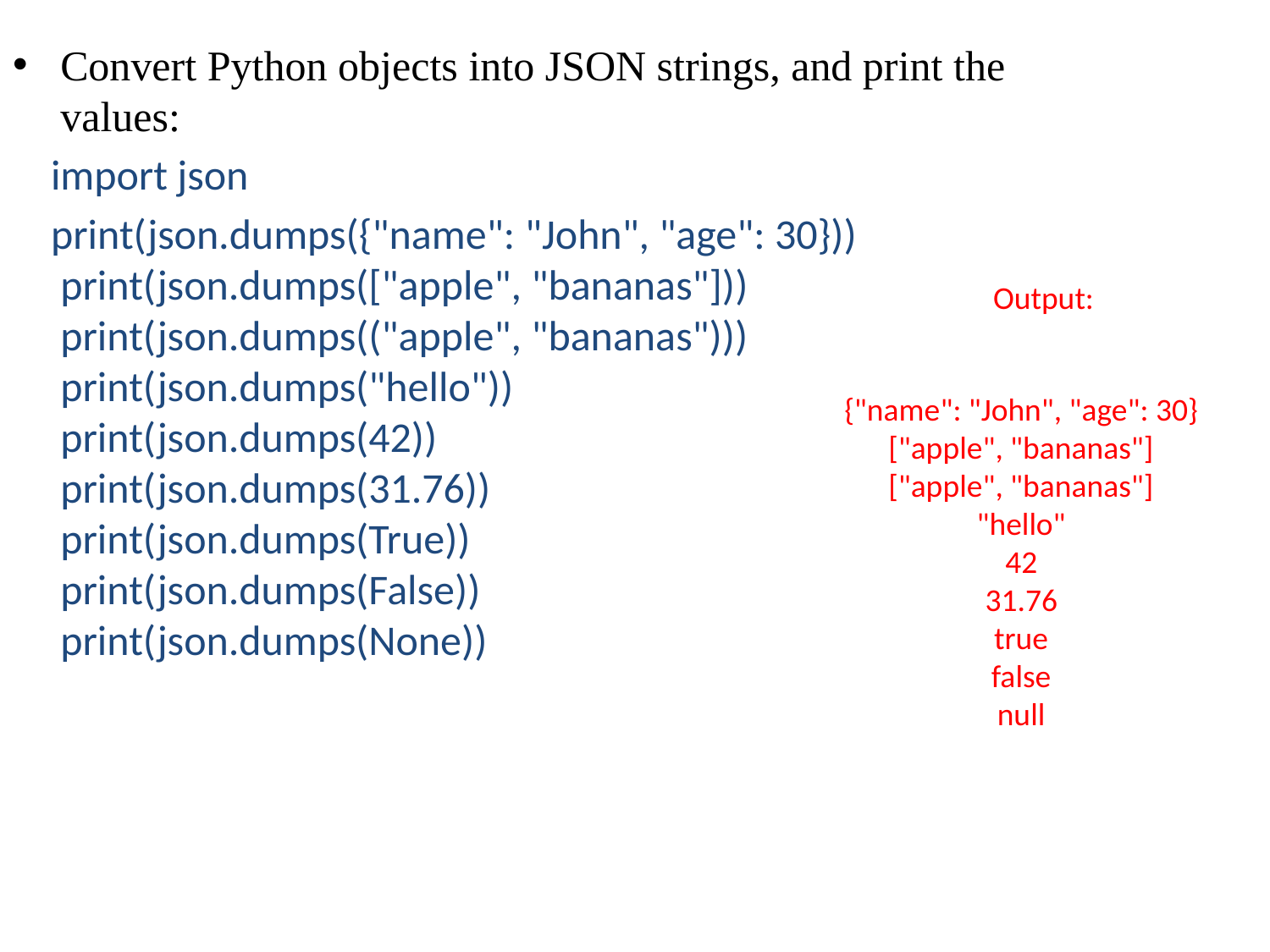

Convert Python objects into JSON strings, and print the values:
    import json
    print(json.dumps({"name": "John", "age": 30}))
print(json.dumps(["apple", "bananas"]))
print(json.dumps(("apple", "bananas")))
print(json.dumps("hello"))
print(json.dumps(42))
print(json.dumps(31.76))
print(json.dumps(True))
print(json.dumps(False))
print(json.dumps(None))

#
{"name": "John", "age": 30}
["apple", "bananas"]
["apple", "bananas"]
"hello"
42
31.76
true
false
null
Output::